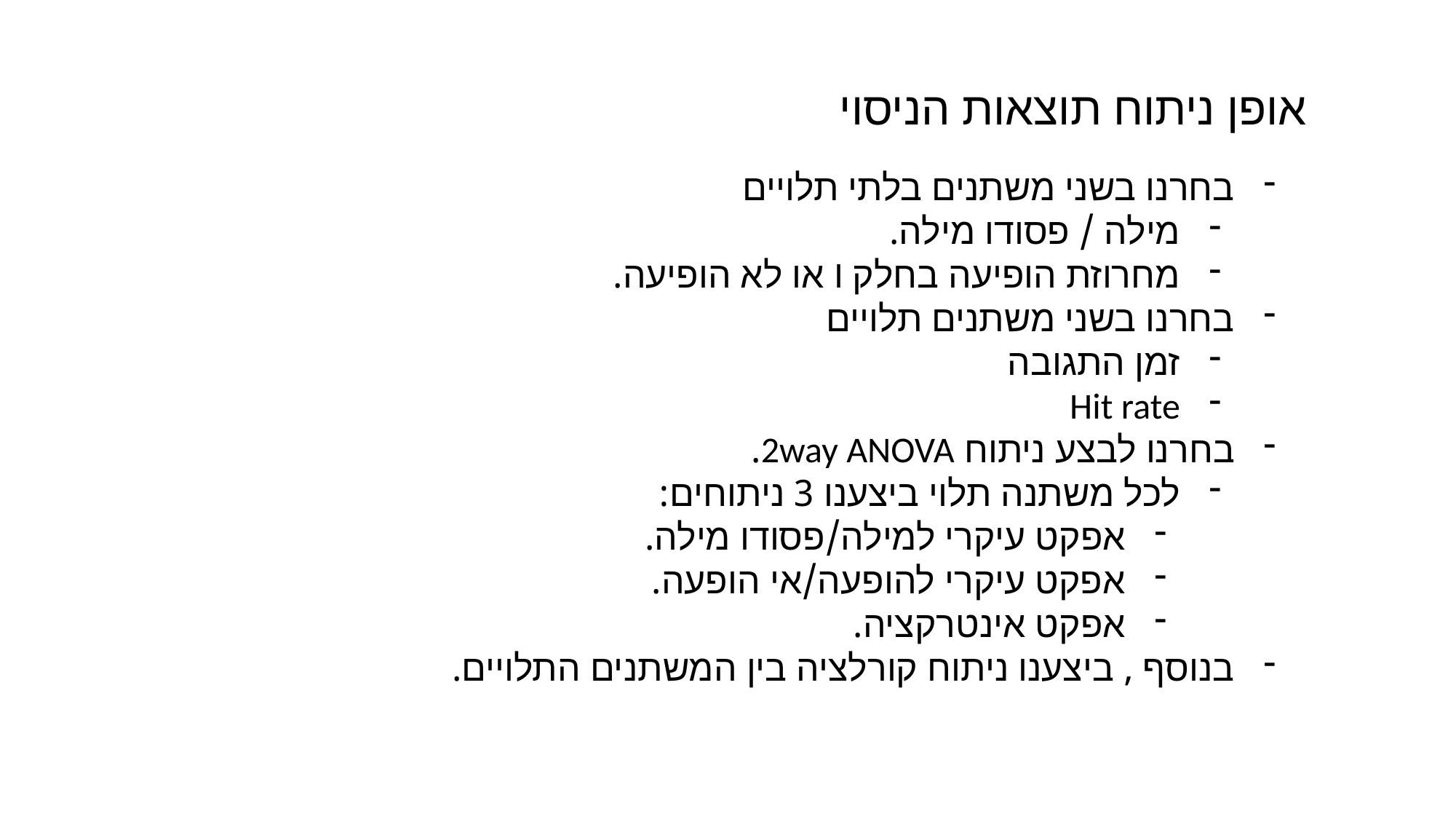

אופן ניתוח תוצאות הניסוי
בחרנו בשני משתנים בלתי תלויים
מילה / פסודו מילה.
מחרוזת הופיעה בחלק I או לא הופיעה.
בחרנו בשני משתנים תלויים
זמן התגובה
Hit rate
בחרנו לבצע ניתוח 2way ANOVA.
לכל משתנה תלוי ביצענו 3 ניתוחים:
אפקט עיקרי למילה/פסודו מילה.
אפקט עיקרי להופעה/אי הופעה.
אפקט אינטרקציה.
בנוסף , ביצענו ניתוח קורלציה בין המשתנים התלויים.